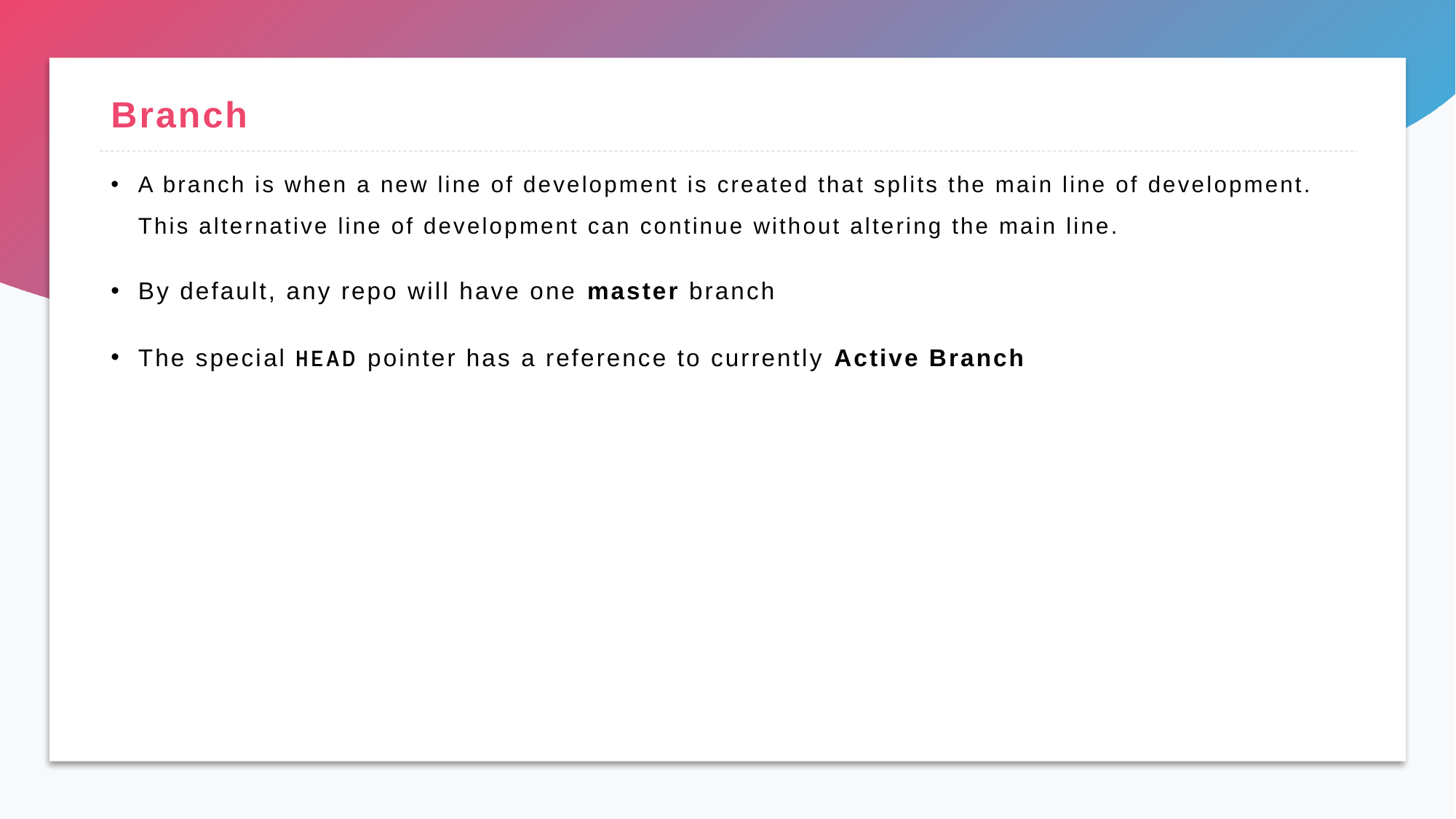

# Branch
A branch is when a new line of development is created that splits the main line of development. This alternative line of development can continue without altering the main line.
By default, any repo will have one master branch
The special HEAD pointer has a reference to currently Active Branch